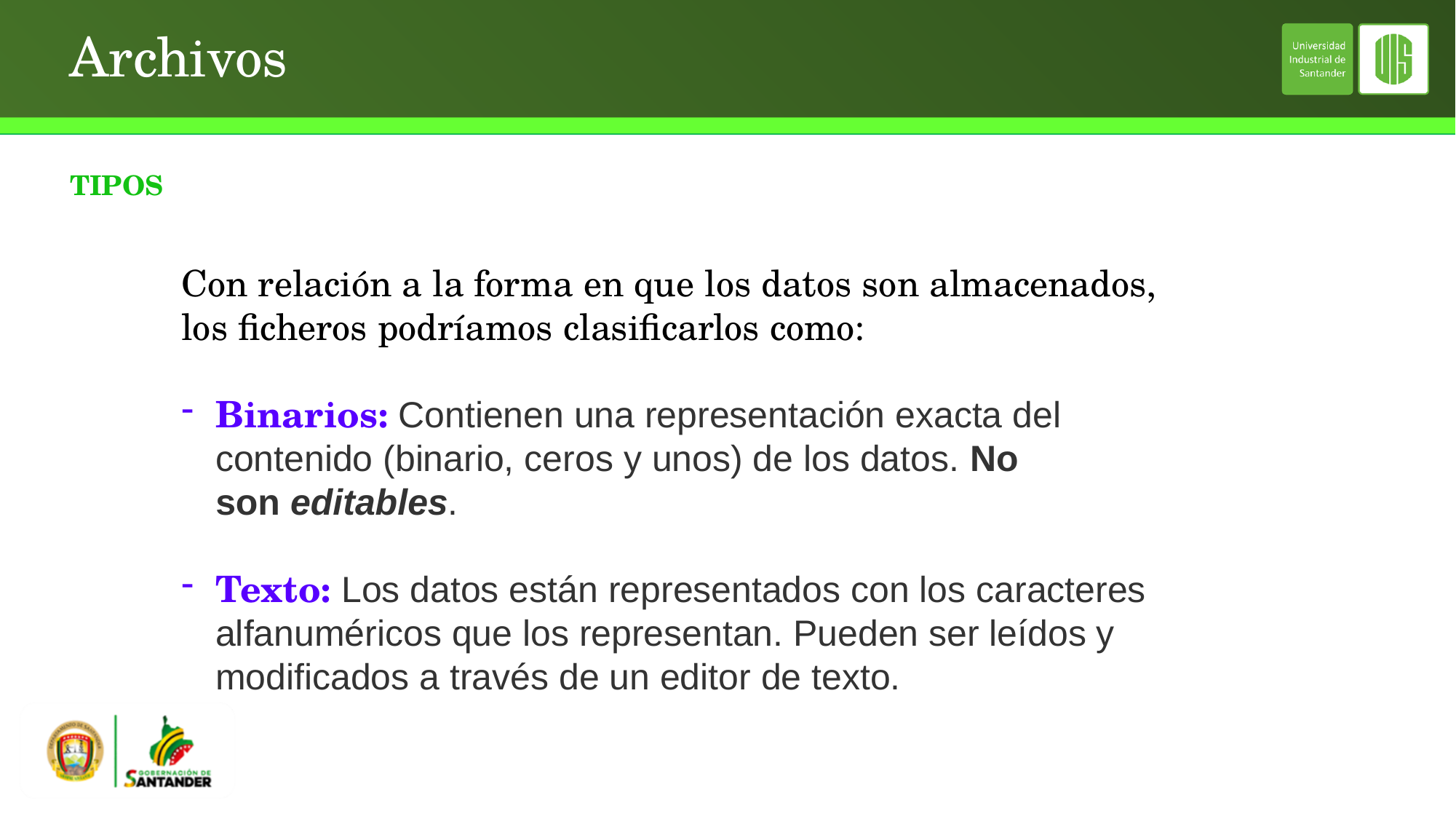

# Archivos
TIPOS
Con relación a la forma en que los datos son almacenados, los ficheros podríamos clasificarlos como:

Binarios: Contienen una representación exacta del contenido (binario, ceros y unos) de los datos. No son editables.

Texto: Los datos están representados con los caracteres alfanuméricos que los representan. Pueden ser leídos y modificados a través de un editor de texto.